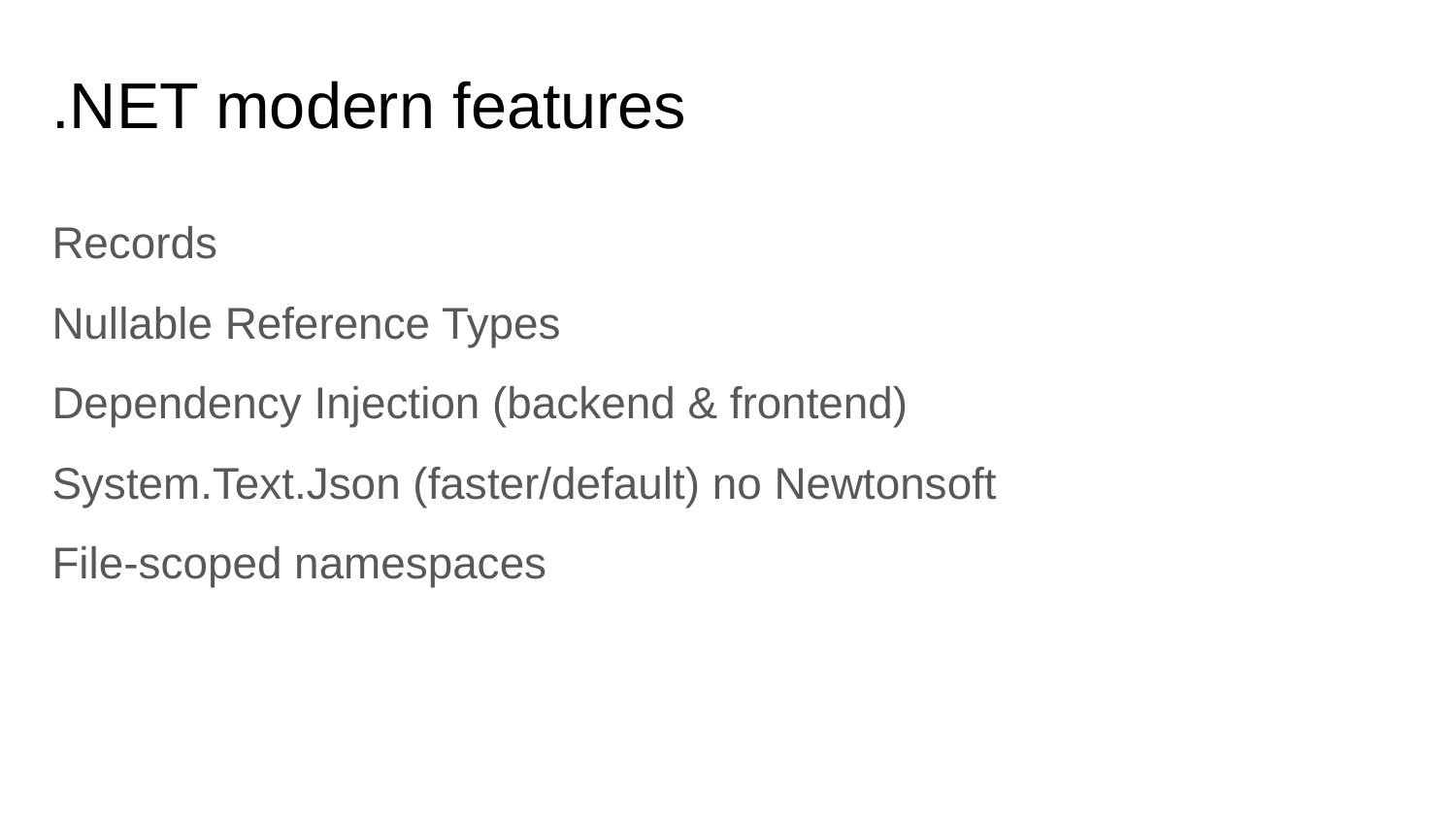

# .NET modern features
Records
Nullable Reference Types
Dependency Injection (backend & frontend)
System.Text.Json (faster/default) no Newtonsoft
File-scoped namespaces